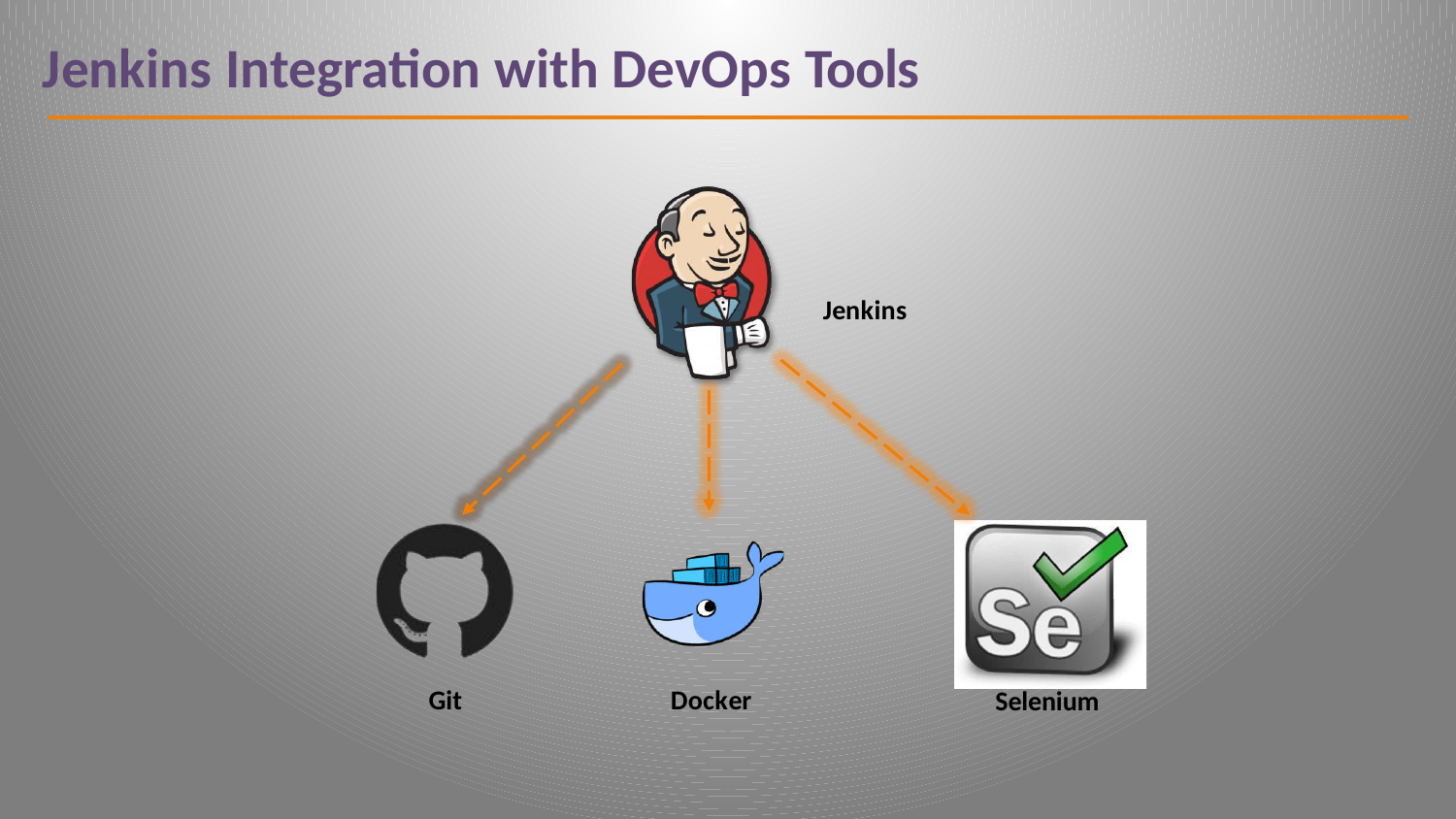

# Jenkins Integration with DevOps Tools

Jenkins

Git
Docker
Selenium